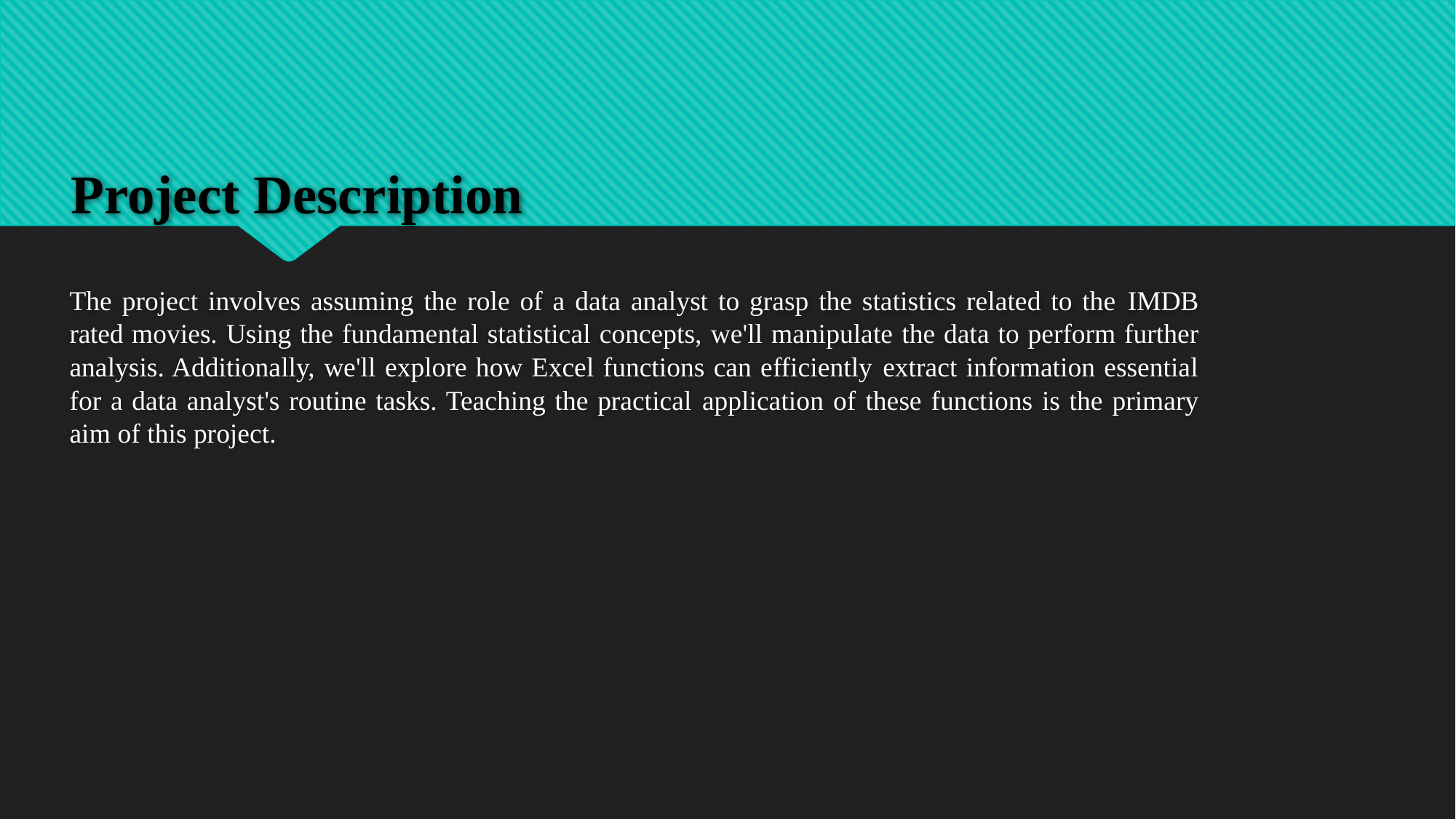

Project Description
The project involves assuming the role of a data analyst to grasp the statistics related to the IMDB rated movies. Using the fundamental statistical concepts, we'll manipulate the data to perform further analysis. Additionally, we'll explore how Excel functions can efficiently extract information essential for a data analyst's routine tasks. Teaching the practical application of these functions is the primary aim of this project.